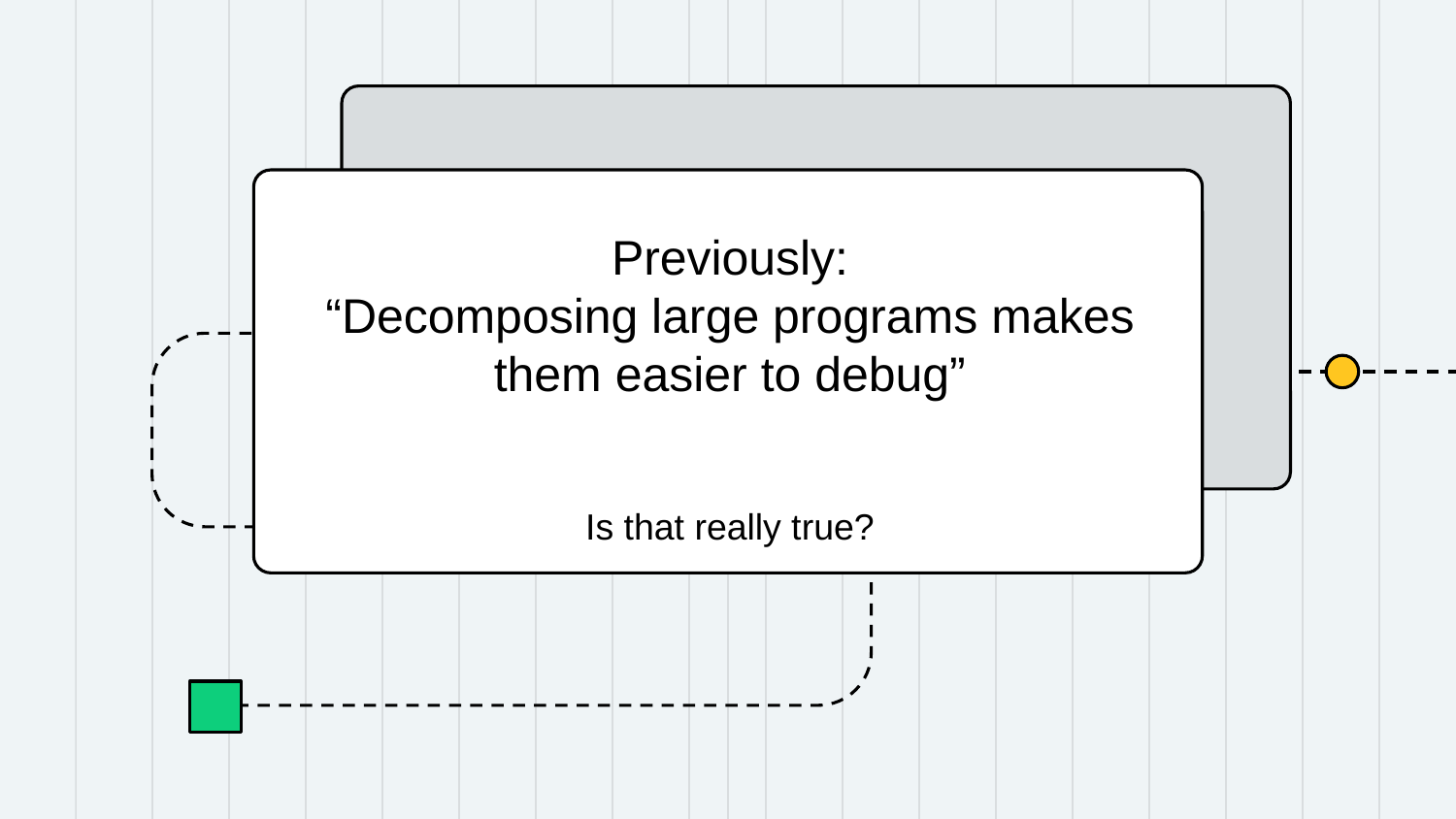

Previously:
“Decomposing large programs makes them easier to debug”
Is that really true?